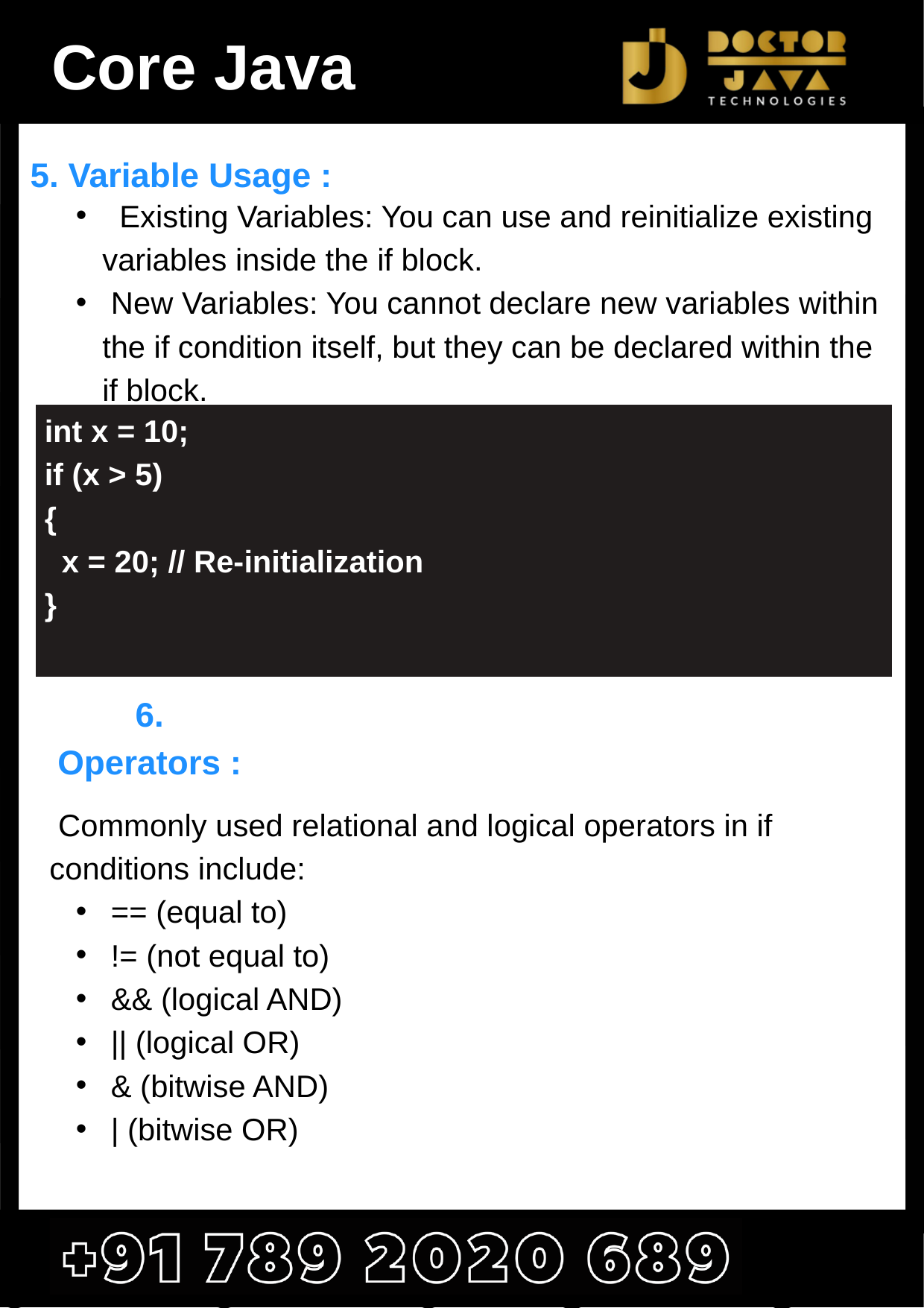

Core Java

5. Variable Usage :

  Existing Variables: You can use and reinitialize existing variables inside the if block.
 New Variables: You cannot declare new variables within the if condition itself, but they can be declared within the if block.
 Example:

 Commonly used relational and logical operators in if conditions include:
 == (equal to)
 != (not equal to)
 && (logical AND)
 || (logical OR)
 & (bitwise AND)
 | (bitwise OR)

int x = 10;
if (x > 5)
{
  x = 20; // Re-initialization
}

6. Operators :